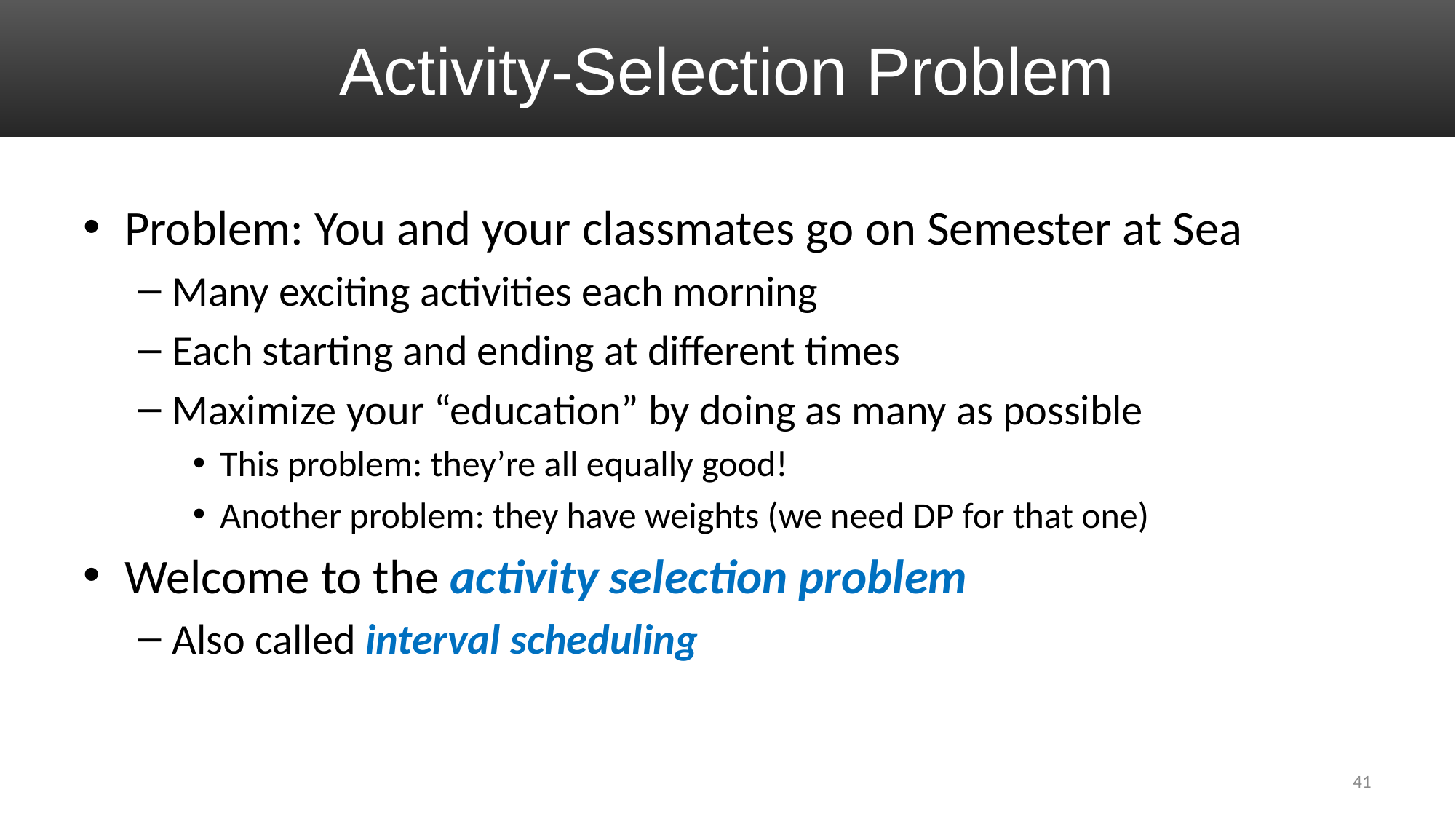

# Activity-Selection Problem
Problem: You and your classmates go on Semester at Sea
Many exciting activities each morning
Each starting and ending at different times
Maximize your “education” by doing as many as possible
This problem: they’re all equally good!
Another problem: they have weights (we need DP for that one)
Welcome to the activity selection problem
Also called interval scheduling
41